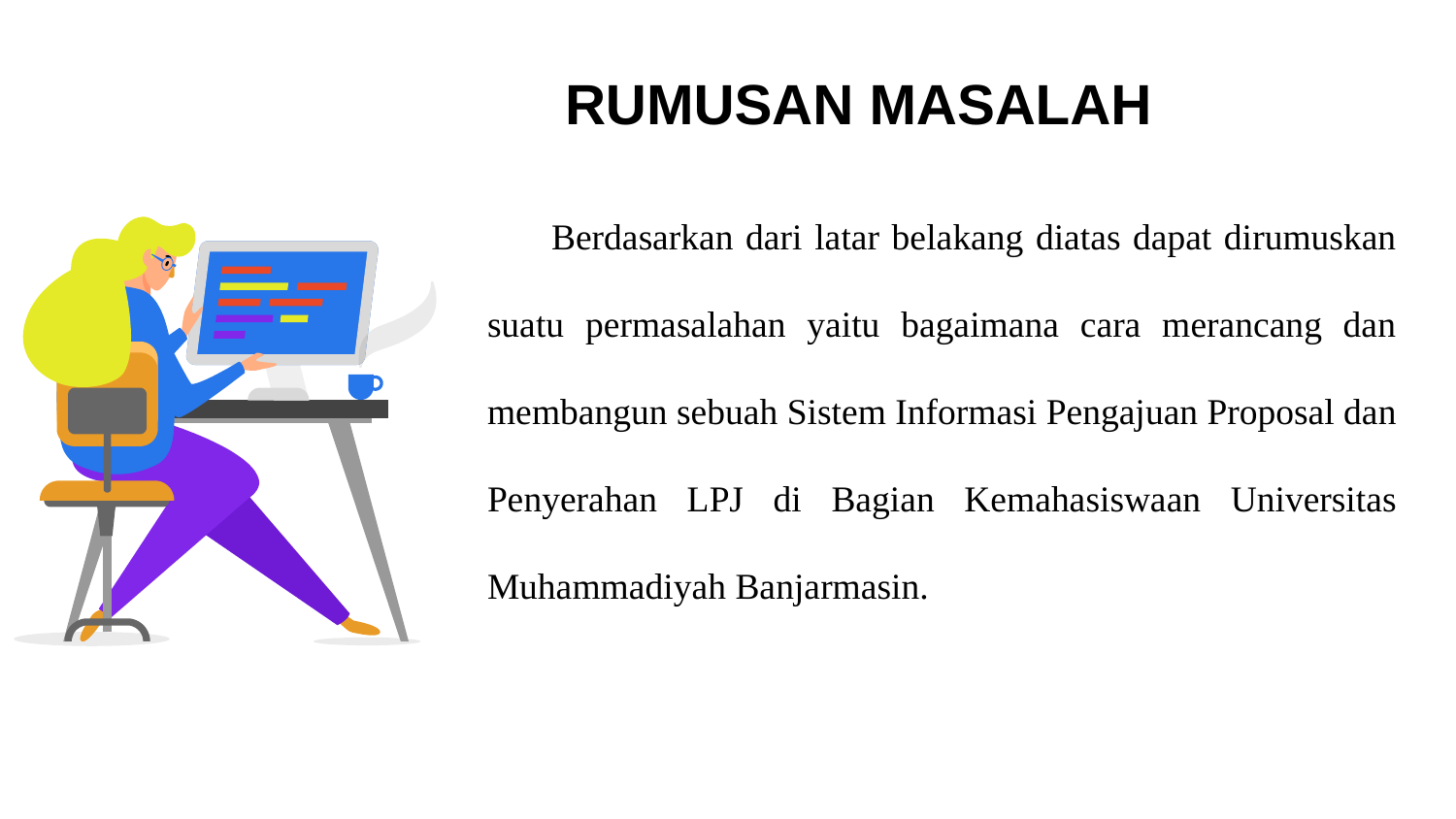

# RUMUSAN MASALAH
Berdasarkan dari latar belakang diatas dapat dirumuskan suatu permasalahan yaitu bagaimana cara merancang dan membangun sebuah Sistem Informasi Pengajuan Proposal dan Penyerahan LPJ di Bagian Kemahasiswaan Universitas Muhammadiyah Banjarmasin.